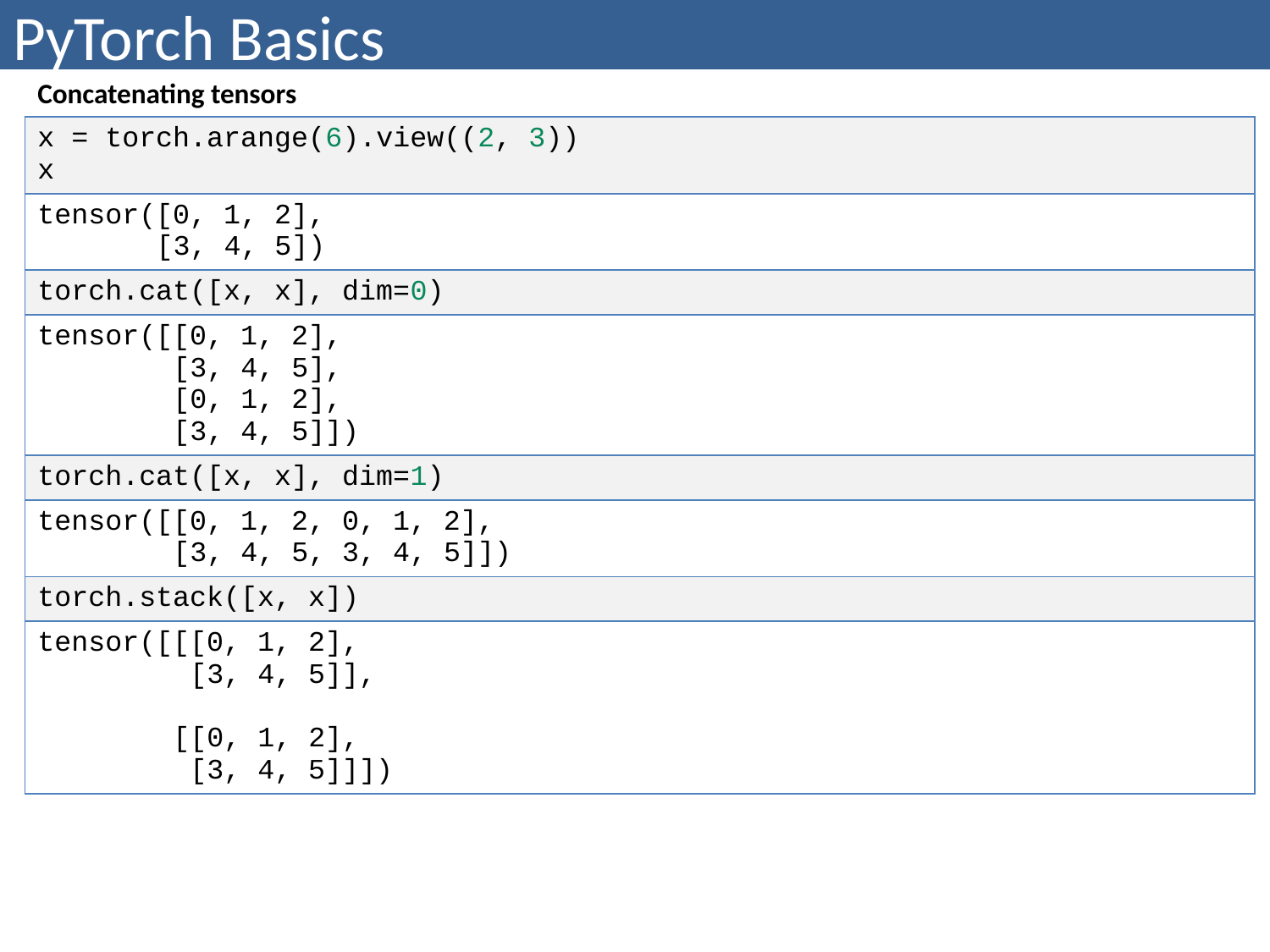

# PyTorch Basics
| Concatenating tensors |
| --- |
| x = torch.arange(6).view((2, 3)) x |
| tensor([0, 1, 2], [3, 4, 5]) |
| torch.cat([x, x], dim=0) |
| tensor([[0, 1, 2], [3, 4, 5], [0, 1, 2], [3, 4, 5]]) |
| torch.cat([x, x], dim=1) |
| tensor([[0, 1, 2, 0, 1, 2], [3, 4, 5, 3, 4, 5]]) |
| torch.stack([x, x]) |
| tensor([[[0, 1, 2], [3, 4, 5]], [[0, 1, 2], [3, 4, 5]]]) |